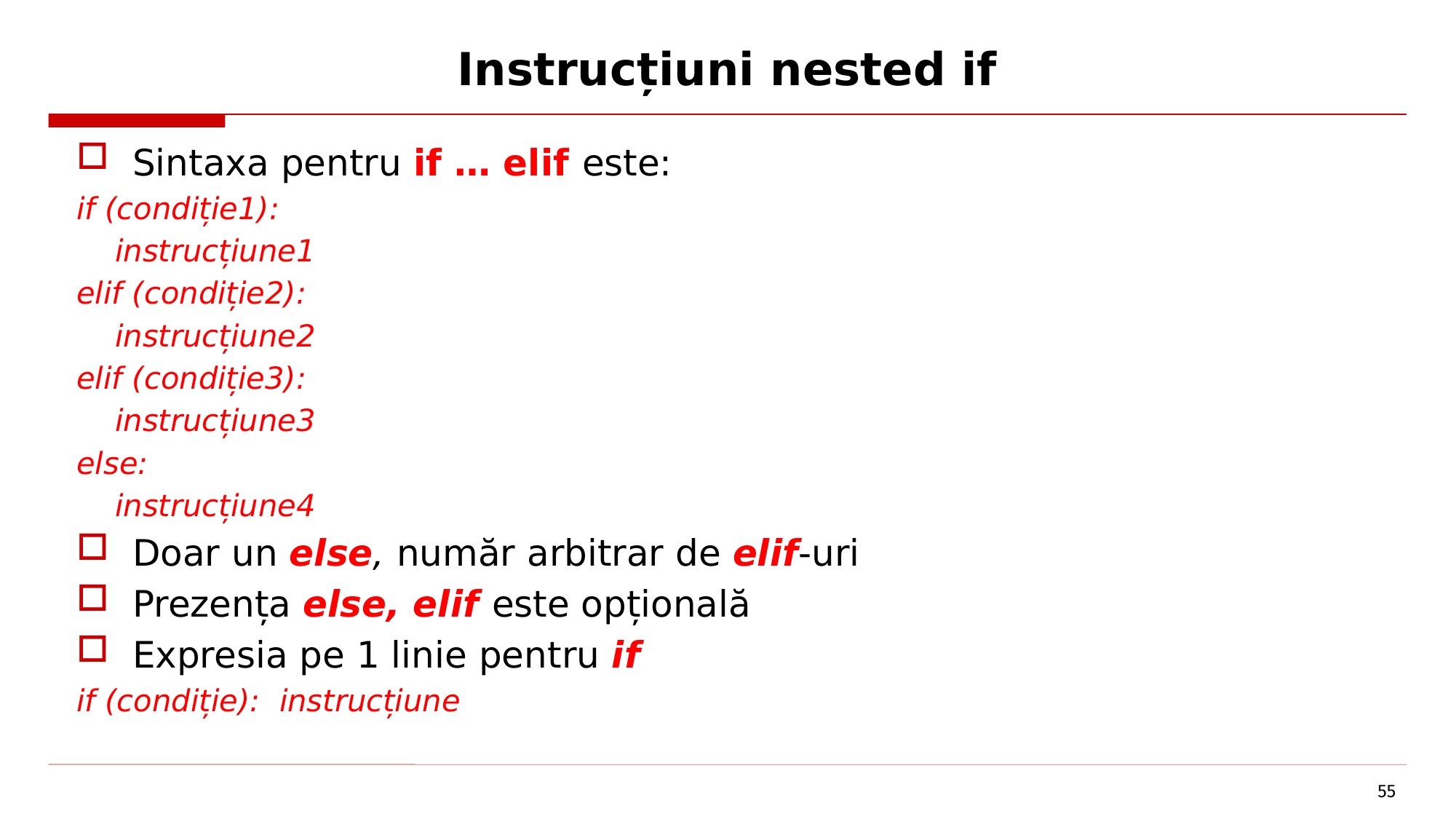

# Instrucțiuni nested if
Sintaxa pentru if … elif este:
if (condiție1):
    instrucțiune1
elif (condiție2):
    instrucțiune2
elif (condiție3):
    instrucțiune3
else:
    instrucțiune4
Doar un else, număr arbitrar de elif-uri
Prezența else, elif este opțională
Expresia pe 1 linie pentru if
if (condiție):  instrucțiune
55